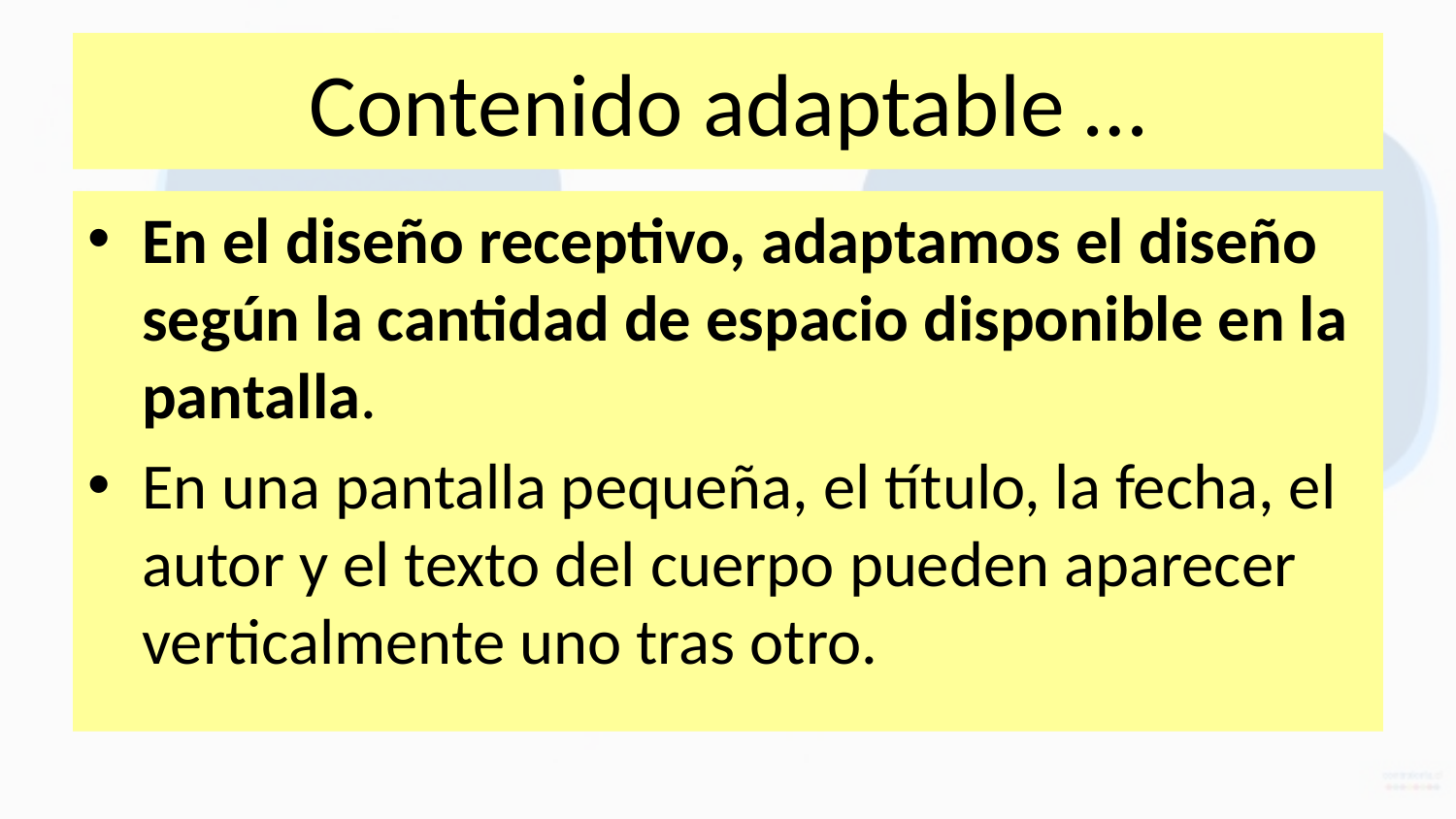

# Contenido adaptable …
En el diseño receptivo, adaptamos el diseño según la cantidad de espacio disponible en la pantalla.
En una pantalla pequeña, el título, la fecha, el autor y el texto del cuerpo pueden aparecer verticalmente uno tras otro.